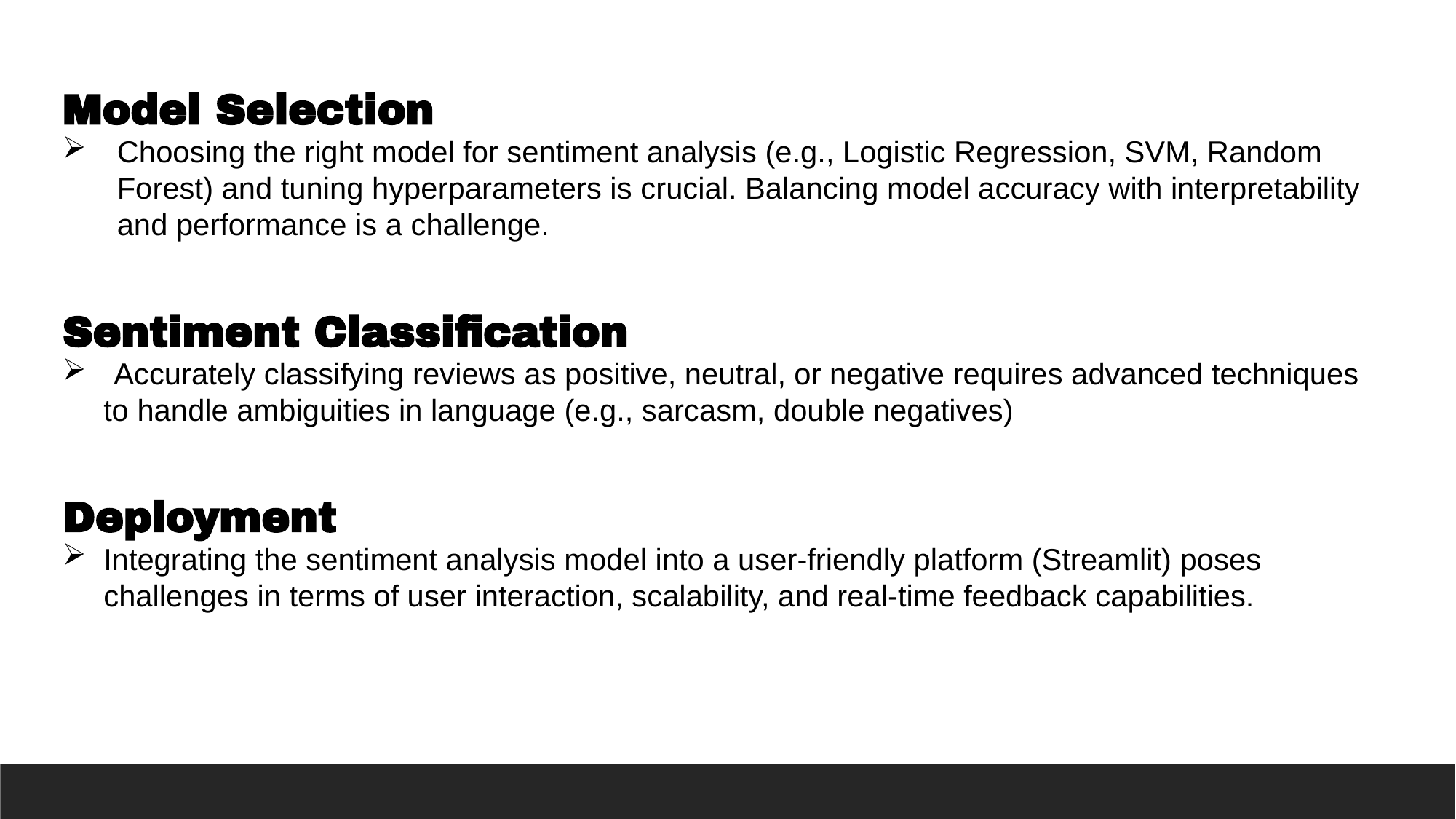

Model Selection
Choosing the right model for sentiment analysis (e.g., Logistic Regression, SVM, Random Forest) and tuning hyperparameters is crucial. Balancing model accuracy with interpretability and performance is a challenge.
Sentiment Classification
 Accurately classifying reviews as positive, neutral, or negative requires advanced techniques to handle ambiguities in language (e.g., sarcasm, double negatives)
Deployment
Integrating the sentiment analysis model into a user-friendly platform (Streamlit) poses challenges in terms of user interaction, scalability, and real-time feedback capabilities.